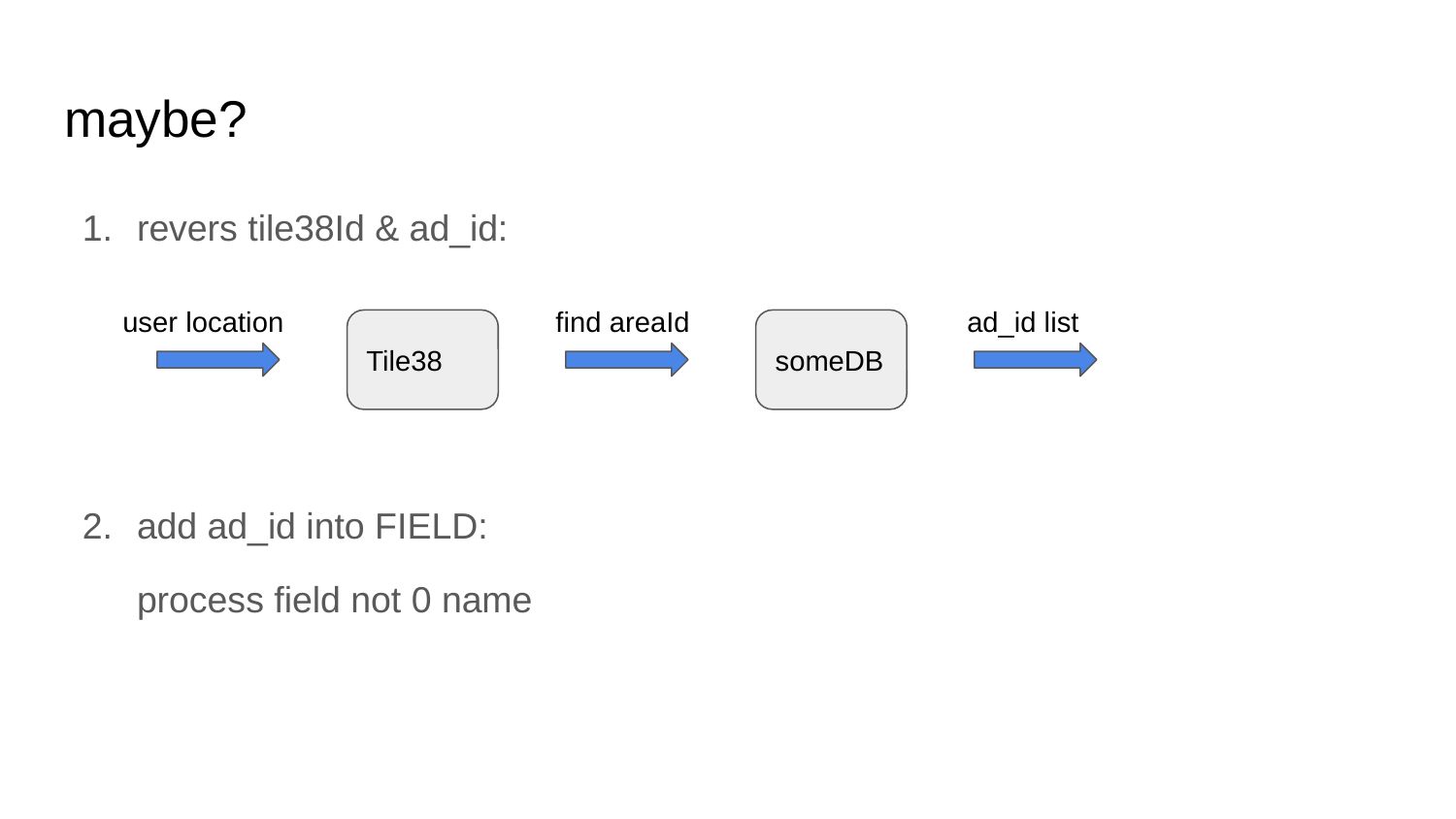

# maybe?
revers tile38Id & ad_id:

add ad_id into FIELD:
process field not 0 name

user location
find areaId
ad_id list
Tile38
someDB